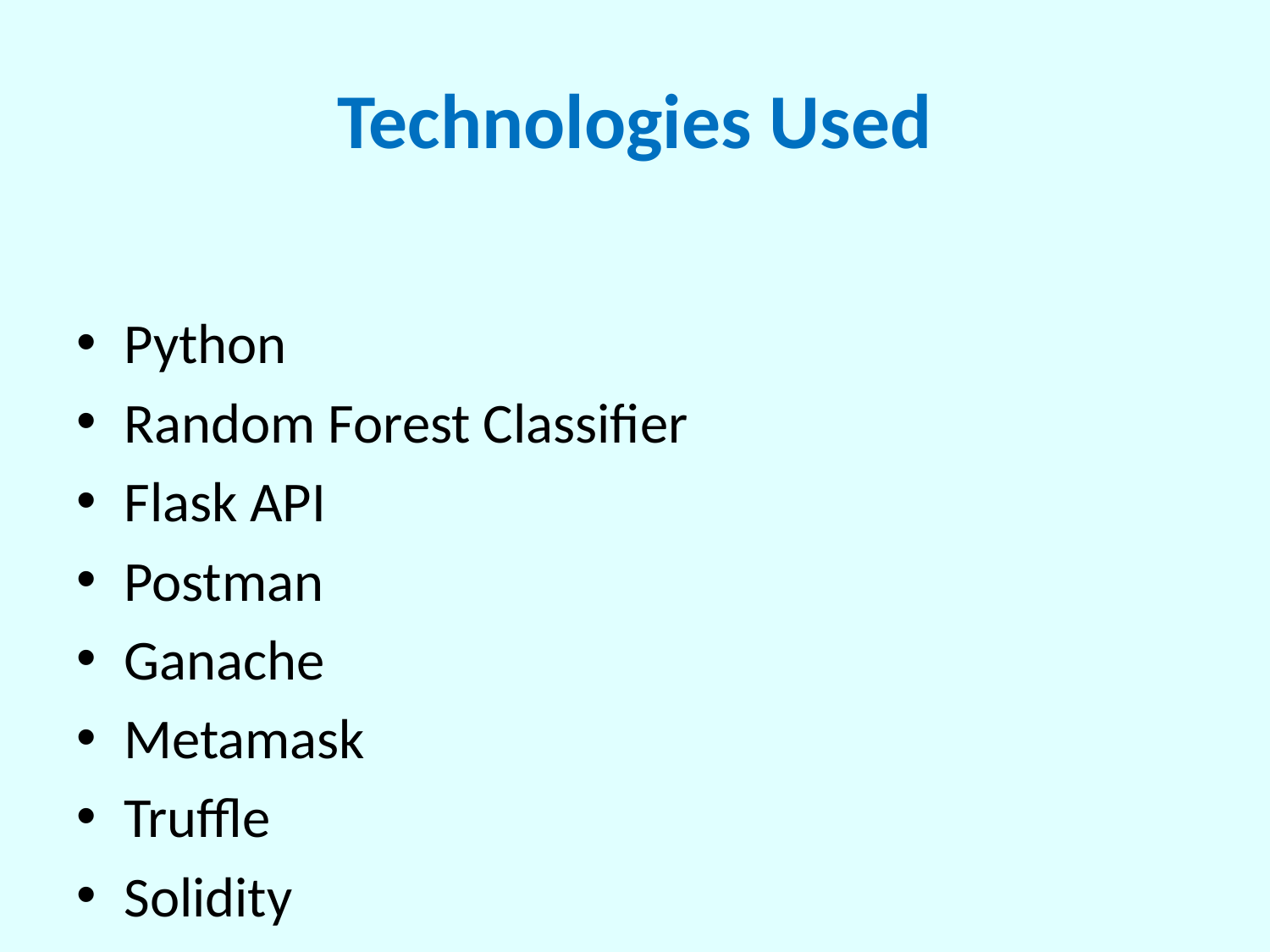

# Technologies Used

Python
Random Forest Classifier
Flask API
Postman
Ganache
Metamask
Truffle
Solidity